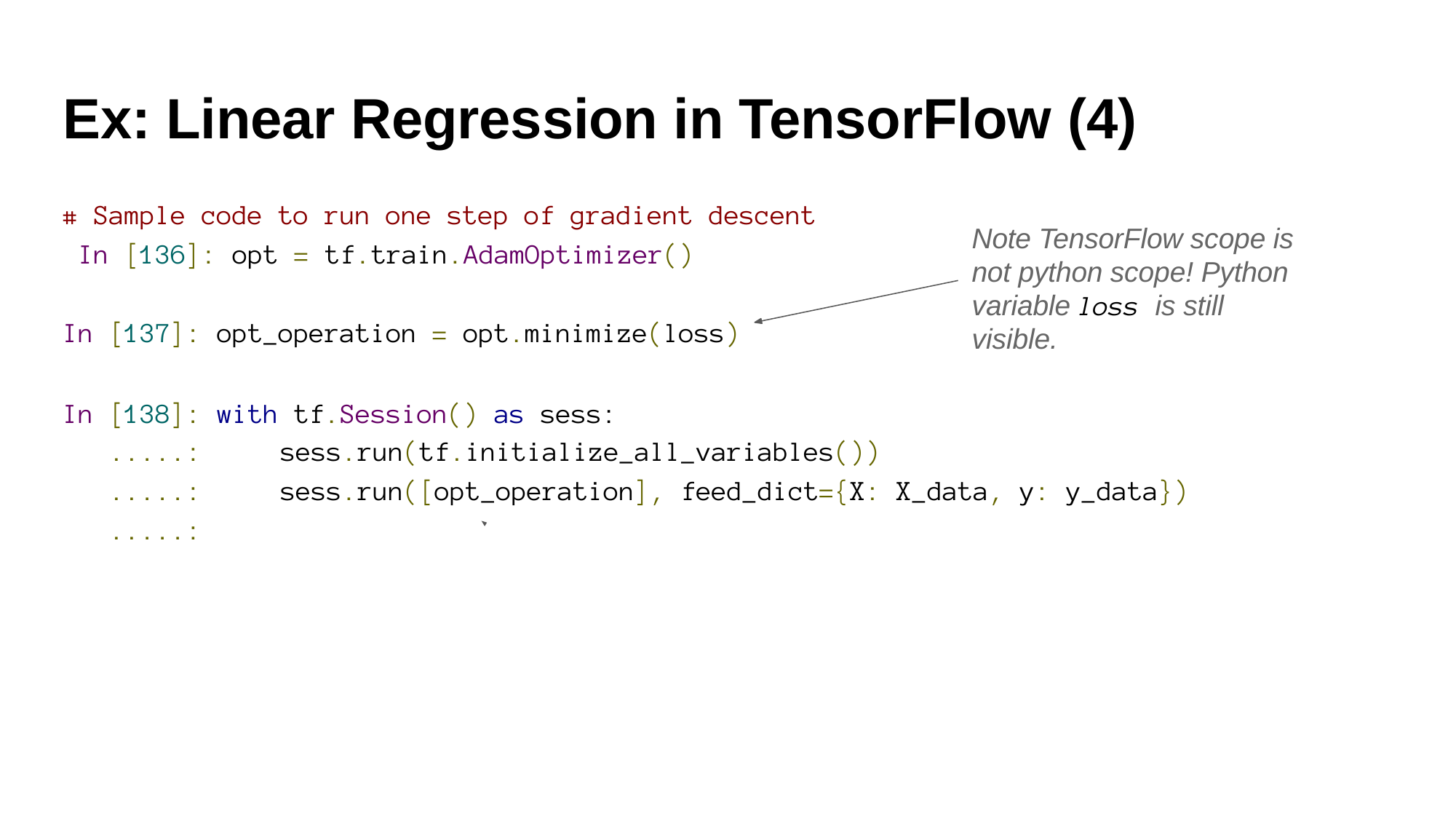

# Ex: Linear Regression in TensorFlow (4)
# Sample code to run one step of gradient descent  In [136]: opt = tf.train.AdamOptimizer()
Note TensorFlow scope is  not python scope! Python  variable loss is still visible.

In [137]: opt_operation = opt.minimize(loss)

In [138]: with tf.Session() as sess:

.....:
.....:
.....:
sess.run(tf.initialize_all_variables())  sess.run([opt_operation], feed_dict={X: X_data, y: y_data})